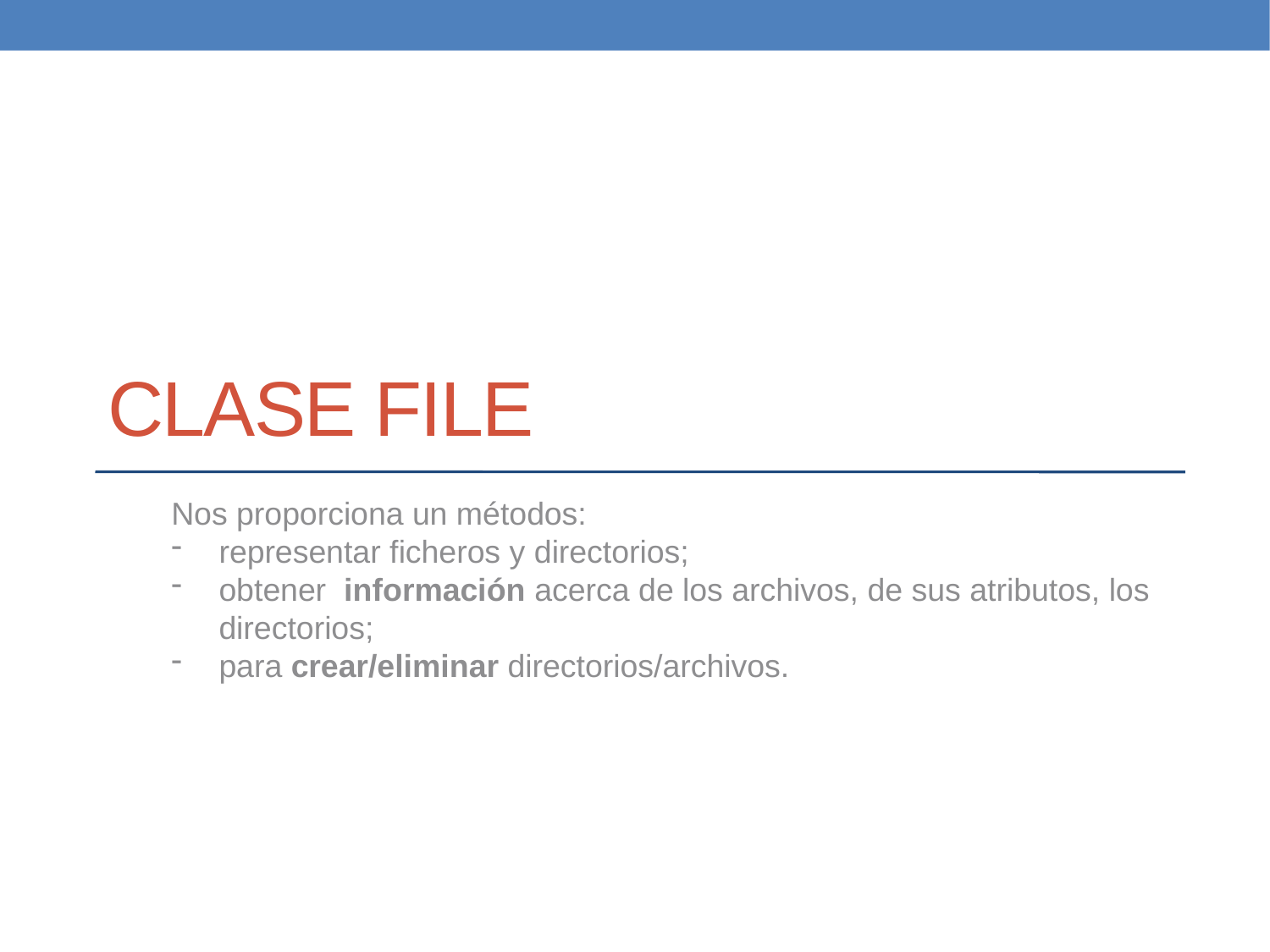

Clase file
Nos proporciona un métodos:
representar ficheros y directorios;
obtener  información acerca de los archivos, de sus atributos, los directorios;
para crear/eliminar directorios/archivos.